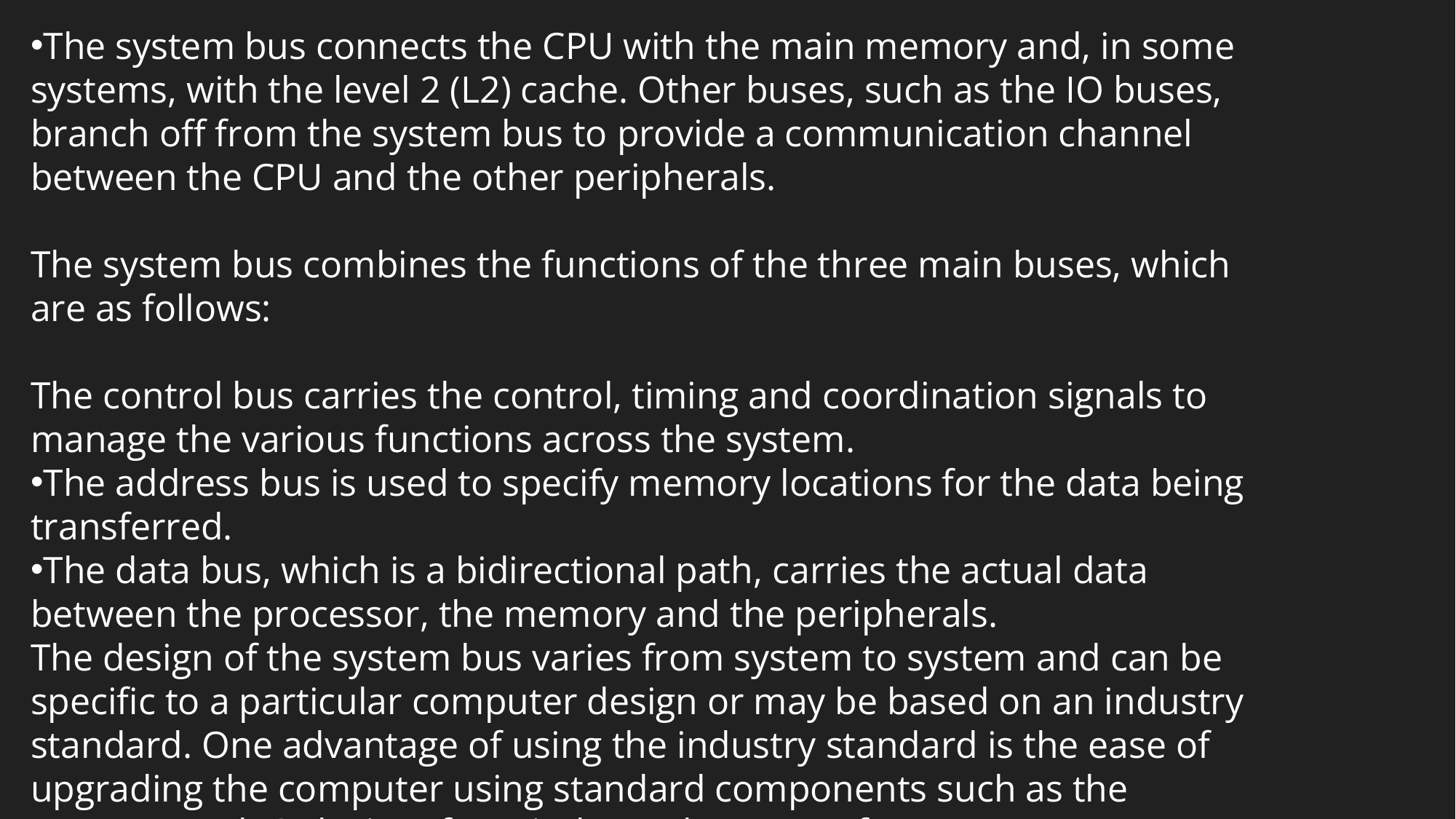

The system bus connects the CPU with the main memory and, in some systems, with the level 2 (L2) cache. Other buses, such as the IO buses, branch off from the system bus to provide a communication channel between the CPU and the other peripherals.
The system bus combines the functions of the three main buses, which are as follows:
The control bus carries the control, timing and coordination signals to manage the various functions across the system.
The address bus is used to specify memory locations for the data being transferred.
The data bus, which is a bidirectional path, carries the actual data between the processor, the memory and the peripherals.
The design of the system bus varies from system to system and can be specific to a particular computer design or may be based on an industry standard. One advantage of using the industry standard is the ease of upgrading the computer using standard components such as the memory and IO devices from independent manufacturers.